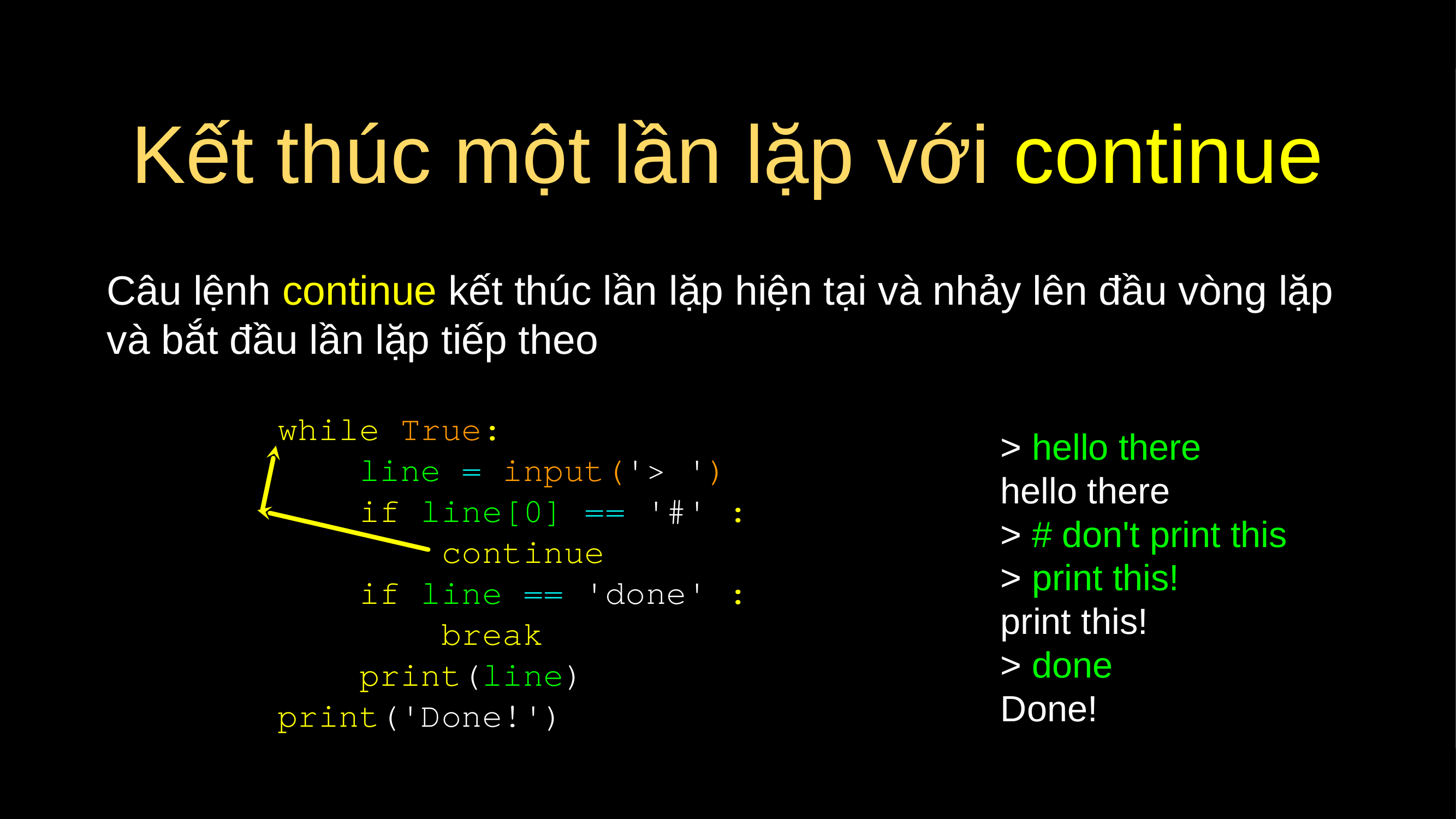

# Kết thúc một lần lặp với continue
Câu lệnh continue kết thúc lần lặp hiện tại và nhảy lên đầu vòng lặp và bắt đầu lần lặp tiếp theo
while True:
    line = input('> ')
    if line[0] == '#' :
        continue
    if line == 'done' :
        break
    print(line)
print('Done!')
> hello there
hello there
> # don't print this
> print this!
print this!
> done
Done!